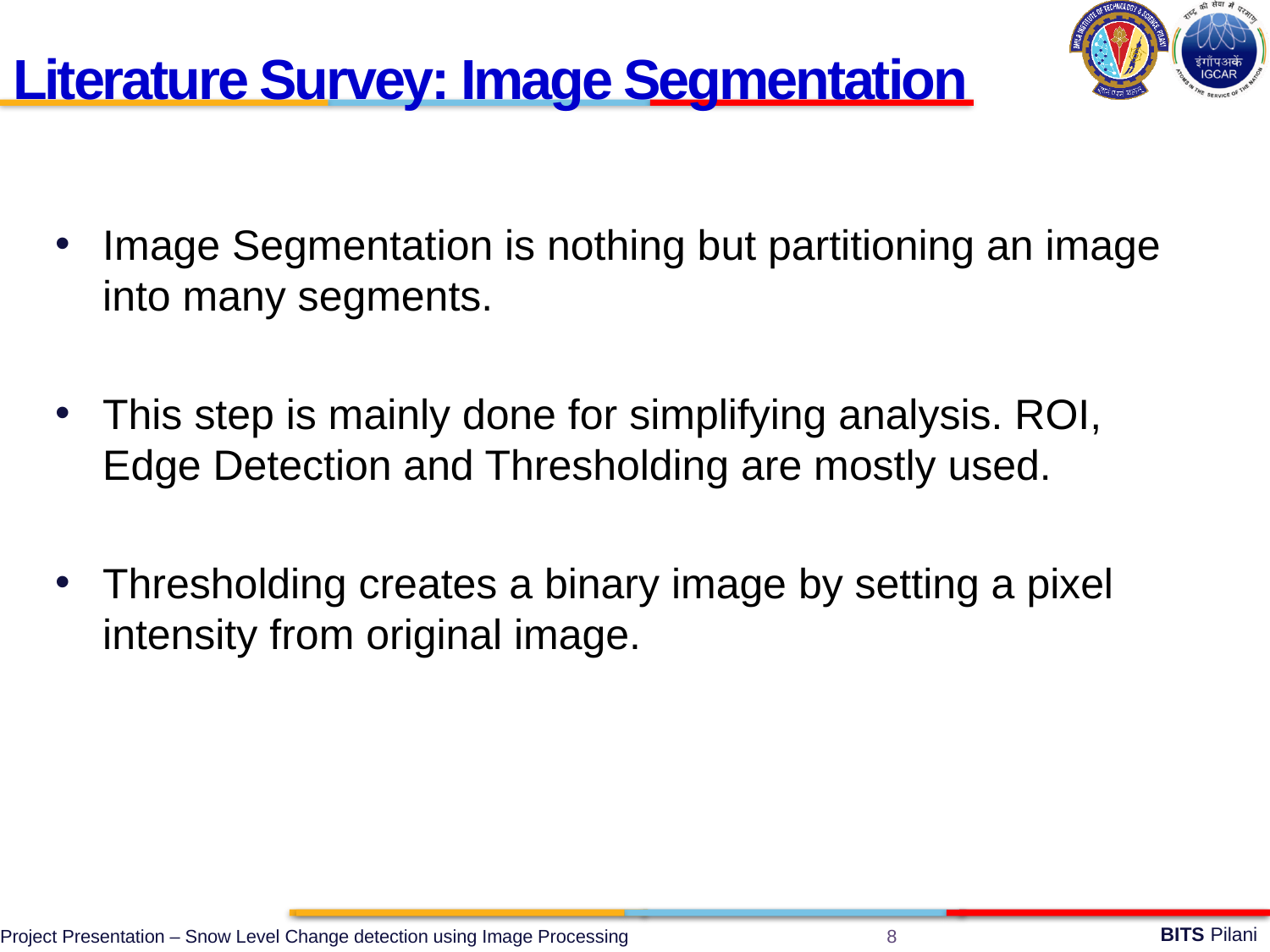

Literature Survey: Image Segmentation
Image Segmentation is nothing but partitioning an image into many segments.

This step is mainly done for simplifying analysis. ROI, Edge Detection and Thresholding are mostly used.

Thresholding creates a binary image by setting a pixel intensity from original image.